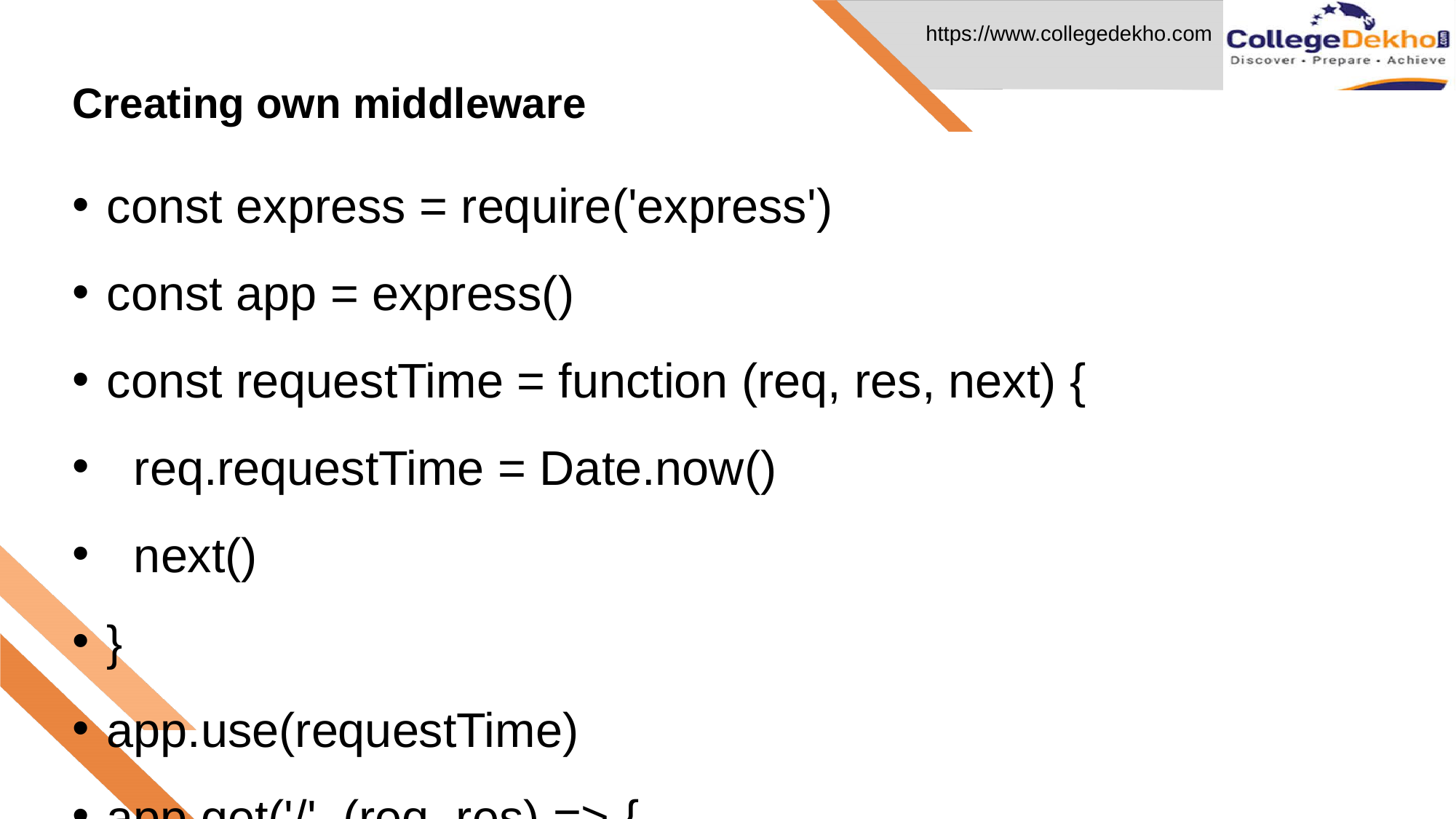

Creating own middleware
# const express = require('express')
const app = express()
const requestTime = function (req, res, next) {
  req.requestTime = Date.now()
  next()
}
app.use(requestTime)
app.get('/', (req, res) => {
  let responseText = 'Hello World!<br>'
  responseText += `<small>Requested at: ${req.requestTime}</small>`
  res.send(responseText)
})
app.listen(3000)